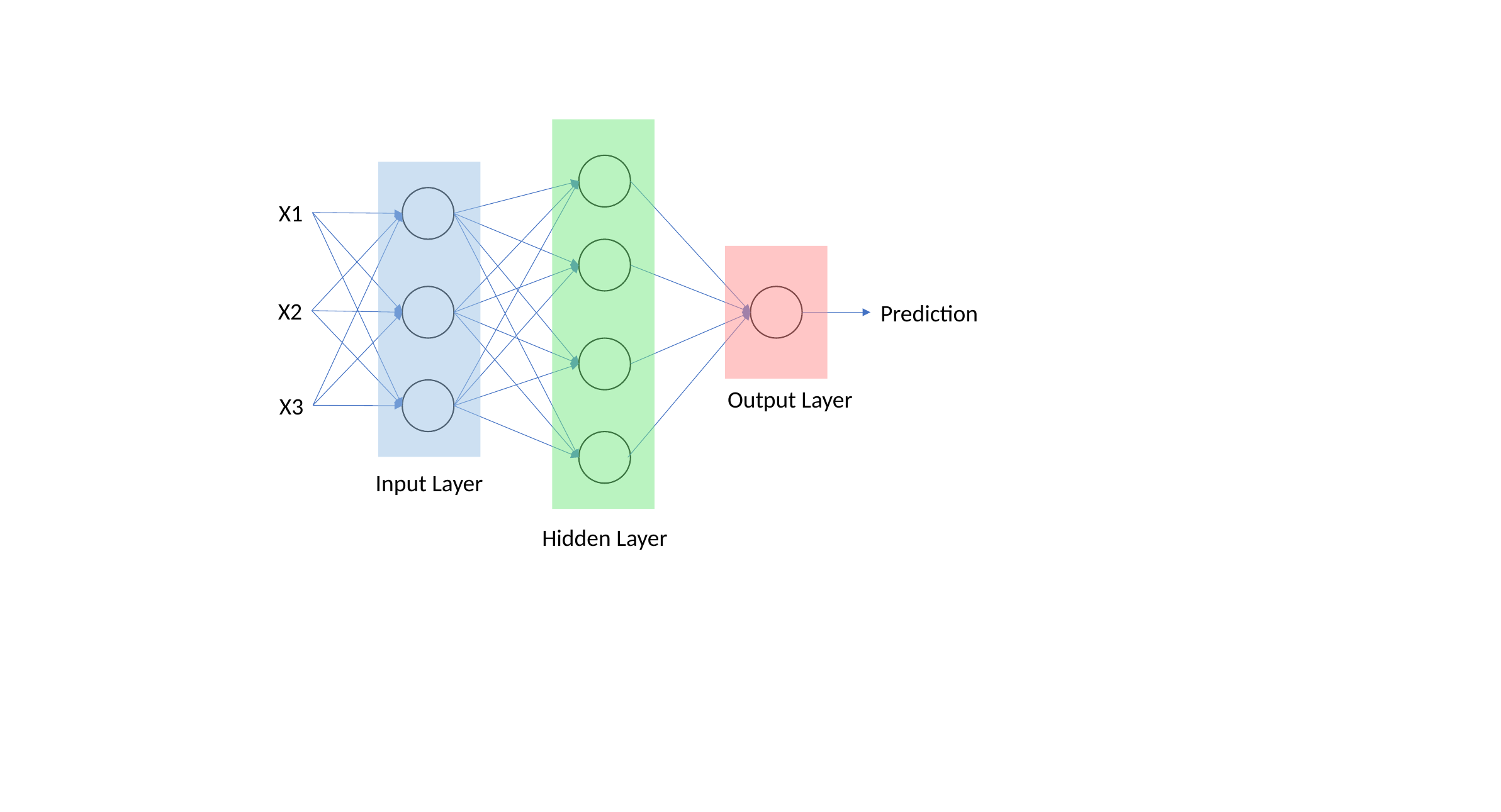

X1

X2
Prediction

Output Layer
X3

Input Layer
Hidden Layer